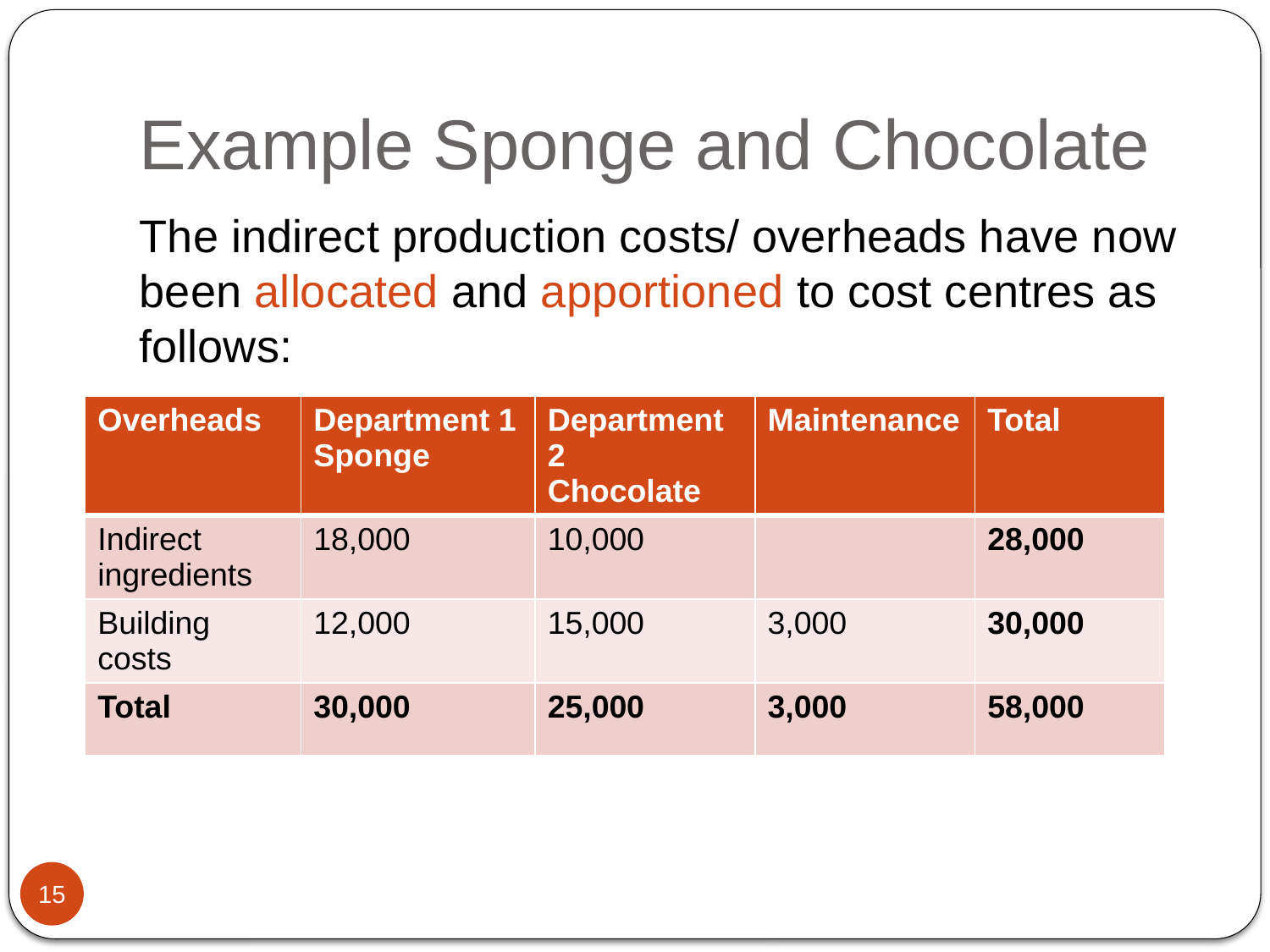

# Example Sponge and Chocolate
The indirect production costs/ overheads have now been allocated and apportioned to cost centres as follows:

| Overheads | Department 1 Sponge | Department 2 Chocolate | Maintenance | Total |
| --- | --- | --- | --- | --- |
| Indirect ingredients | 18,000 | 10,000 |  | 28,000 |
| Building costs | 12,000 | 15,000 | 3,000 | 30,000 |
| Total | 30,000 | 25,000 | 3,000 | 58,000 |
15